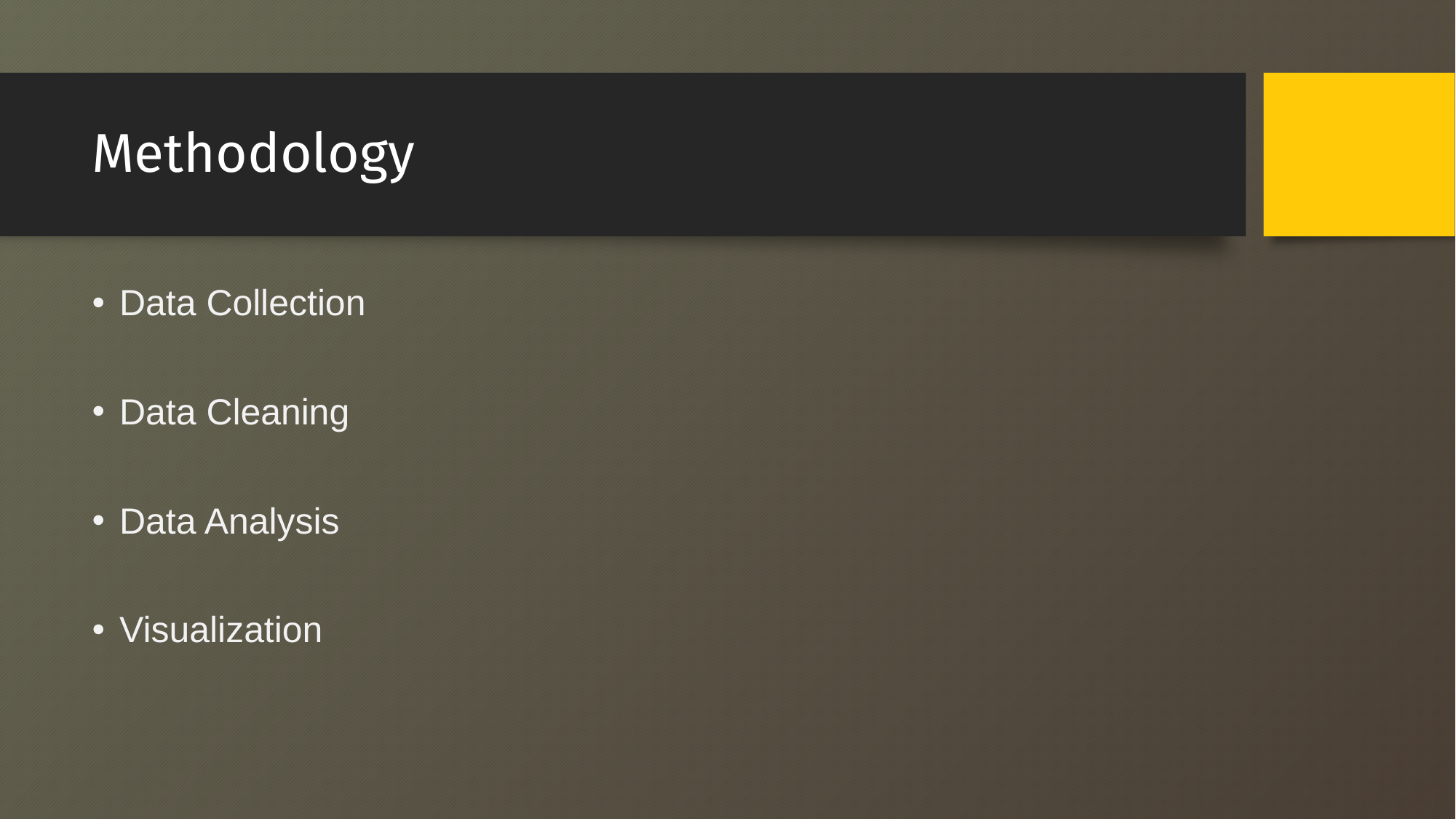

# Methodology
Data Collection

Data Cleaning

Data Analysis

Visualization